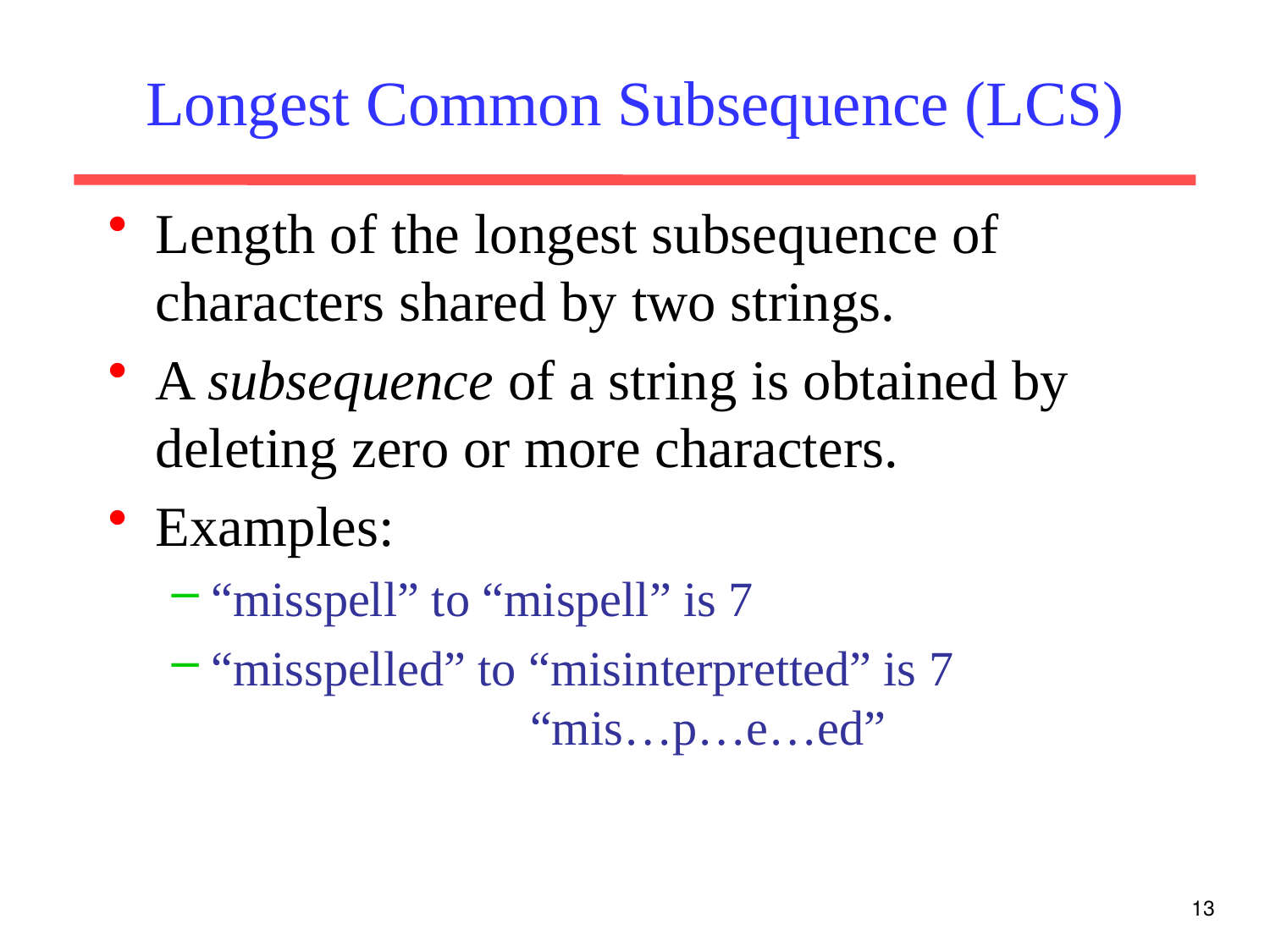

# Longest Common Subsequence (LCS)
Length of the longest subsequence of characters shared by two strings.
A subsequence of a string is obtained by deleting zero or more characters.
Examples:
“misspell” to “mispell” is 7
“misspelled” to “misinterpretted” is 7                                           “mis…p…e…ed”
13